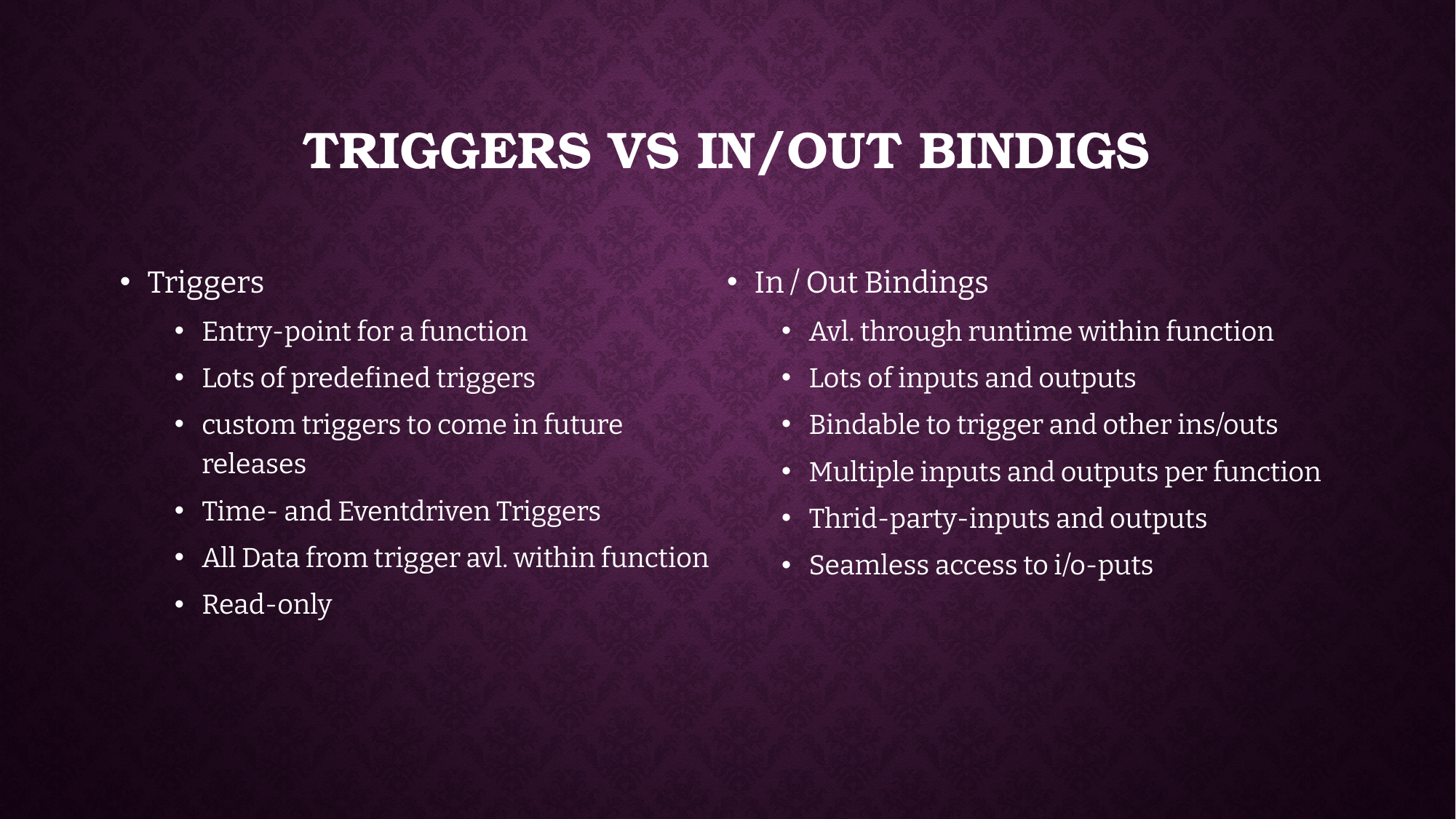

# Triggers vs In/Out Bindigs
Triggers
Entry-point for a function
Lots of predefined triggers
custom triggers to come in future releases
Time- and Eventdriven Triggers
All Data from trigger avl. within function
Read-only

In / Out Bindings
Avl. through runtime within function
Lots of inputs and outputs
Bindable to trigger and other ins/outs
Multiple inputs and outputs per function
Thrid-party-inputs and outputs
Seamless access to i/o-puts